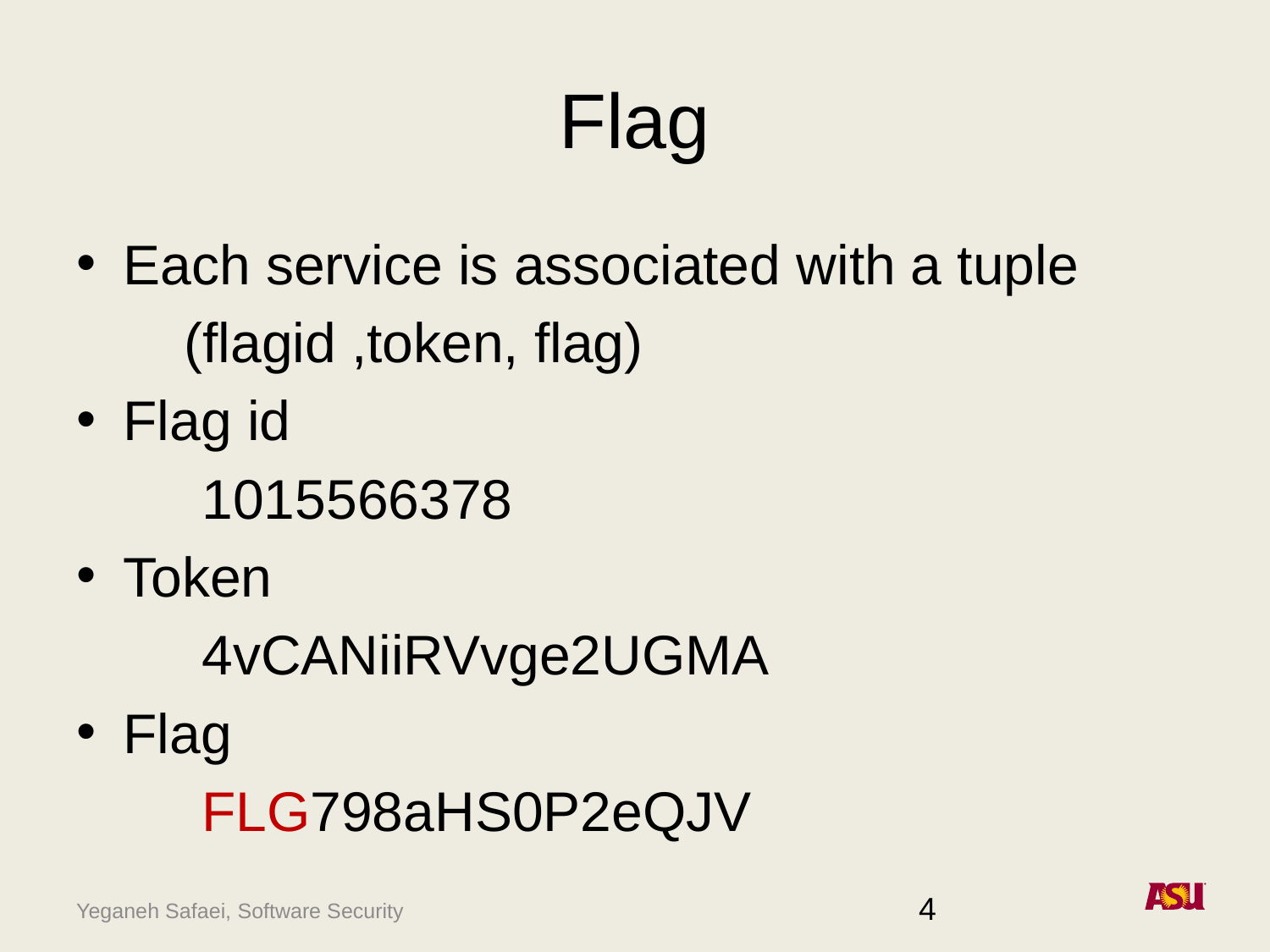

# Flag
Each service is associated with a tuple
       (flagid ,token, flag)
Flag id
		1015566378
Token
		4vCANiiRVvge2UGMA
Flag
		FLG798aHS0P2eQJV

4